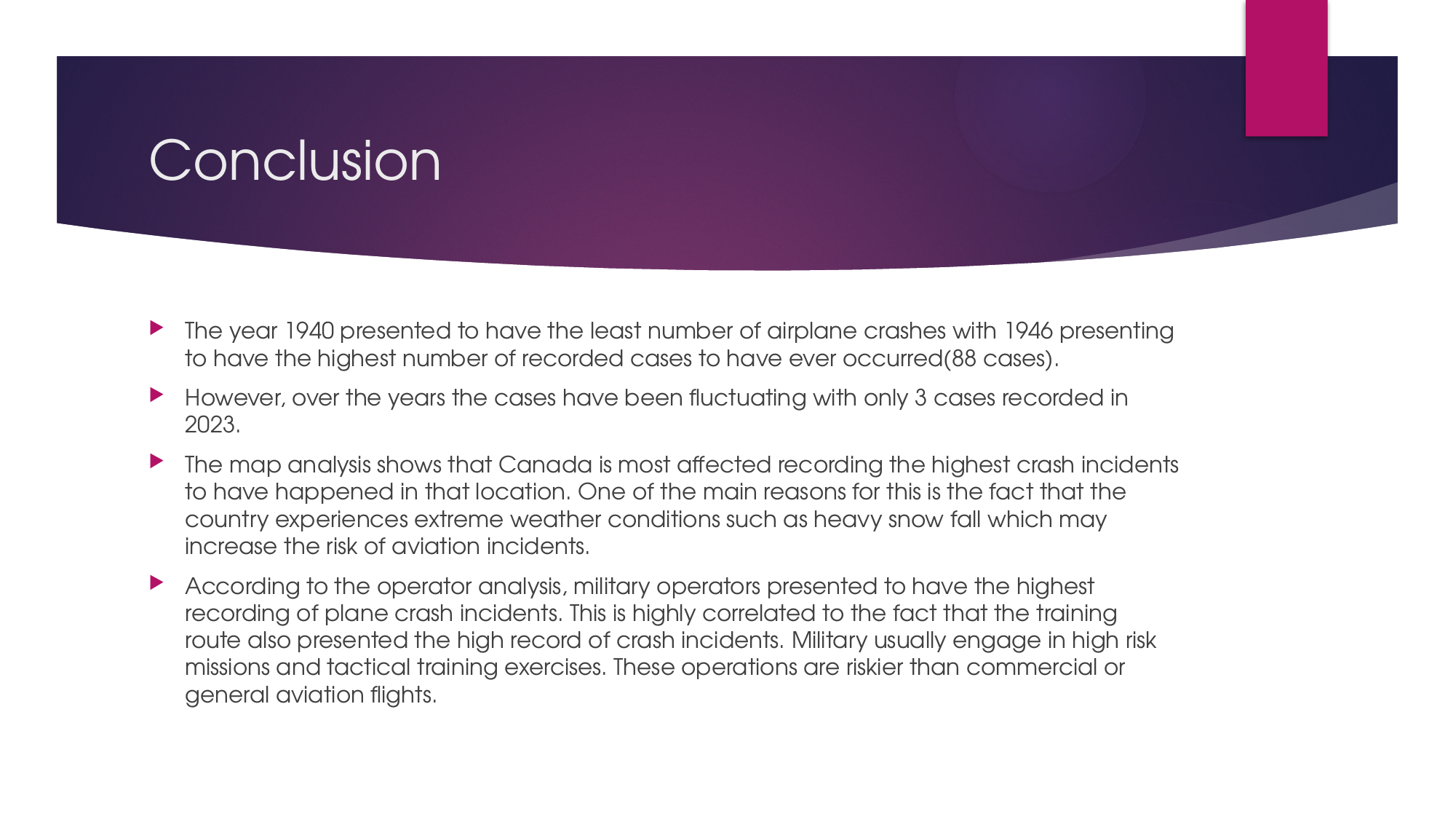

# Conclusion
The year 1940 presented to have the least number of airplane crashes with 1946 presenting to have the highest number of recorded cases to have ever occurred(88 cases).
However, over the years the cases have been fluctuating with only 3 cases recorded in 2023.
The map analysis shows that Canada is most affected recording the highest crash incidents to have happened in that location. One of the main reasons for this is the fact that the country experiences extreme weather conditions such as heavy snow fall which may increase the risk of aviation incidents.
According to the operator analysis, military operators presented to have the highest recording of plane crash incidents. This is highly correlated to the fact that the training route also presented the high record of crash incidents. Military usually engage in high risk missions and tactical training exercises. These operations are riskier than commercial or general aviation flights.